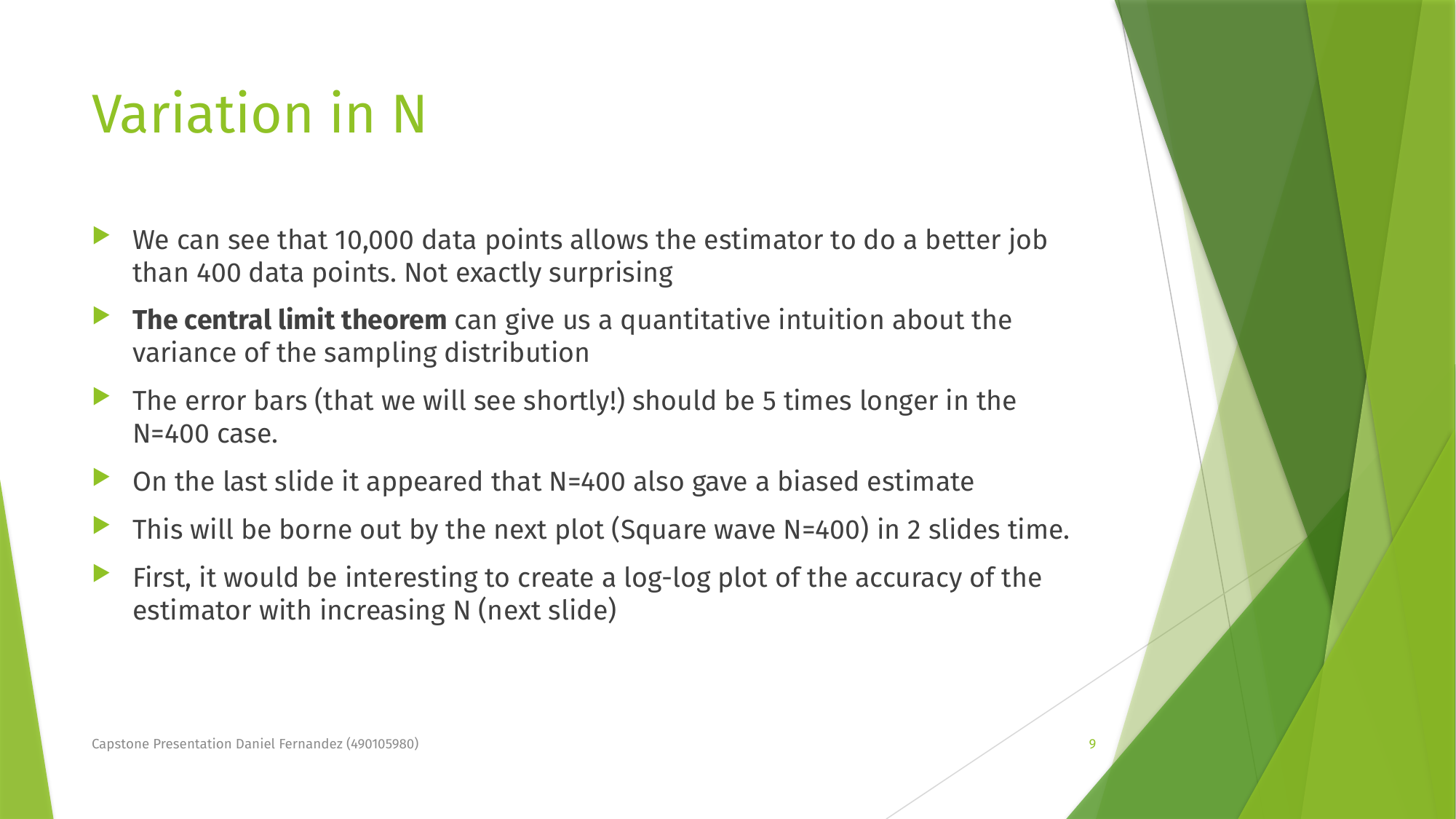

# Variation in N
We can see that 10,000 data points allows the estimator to do a better job than 400 data points. Not exactly surprising
The central limit theorem can give us a quantitative intuition about the variance of the sampling distribution
The error bars (that we will see shortly!) should be 5 times longer in the N=400 case.
On the last slide it appeared that N=400 also gave a biased estimate
This will be borne out by the next plot (Square wave N=400) in 2 slides time.
First, it would be interesting to create a log-log plot of the accuracy of the estimator with increasing N (next slide)
Capstone Presentation Daniel Fernandez (490105980)
9